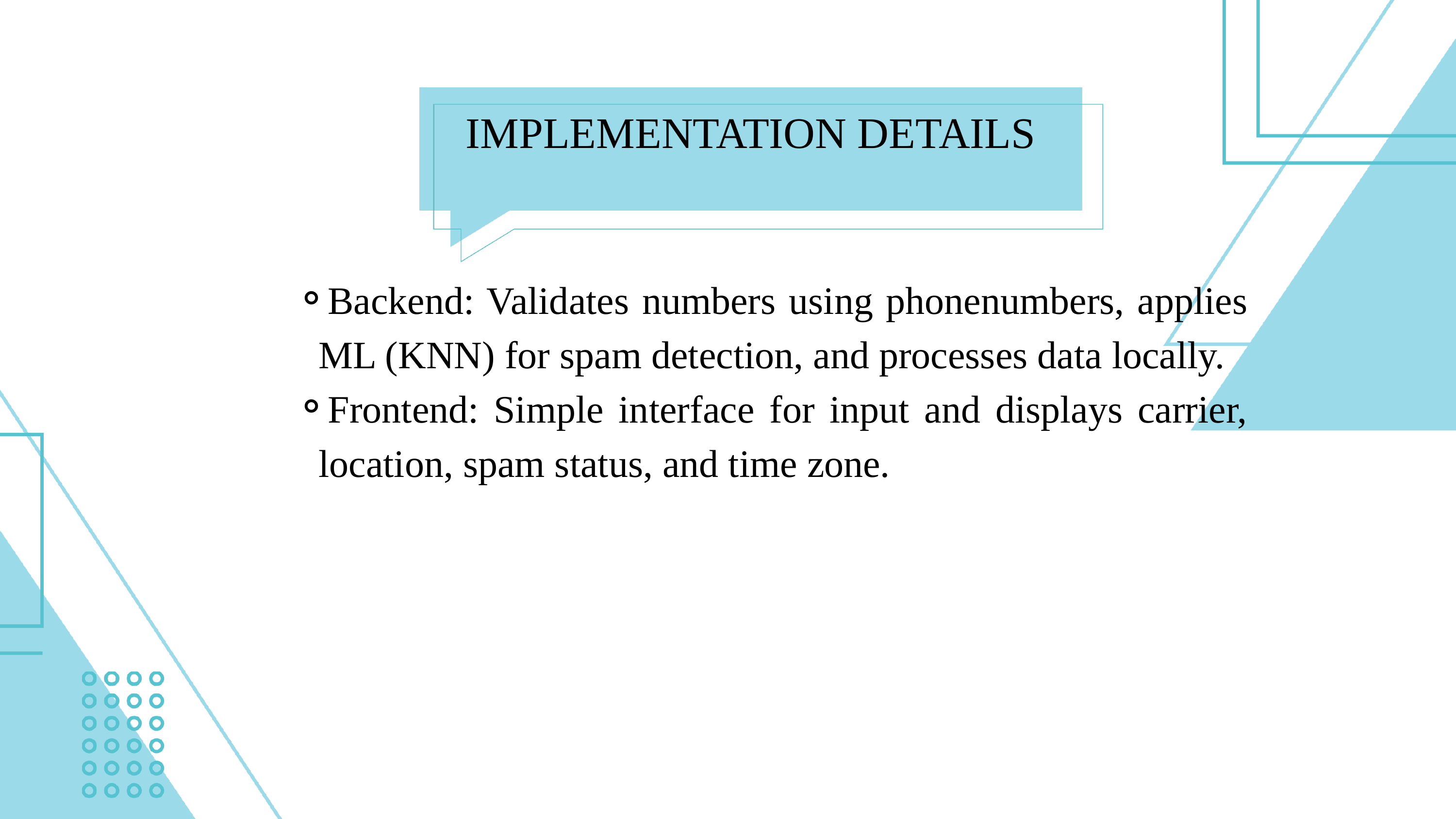

IMPLEMENTATION DETAILS

Backend: Validates numbers using phonenumbers, applies ML (KNN) for spam detection, and processes data locally.
Frontend: Simple interface for input and displays carrier, location, spam status, and time zone.